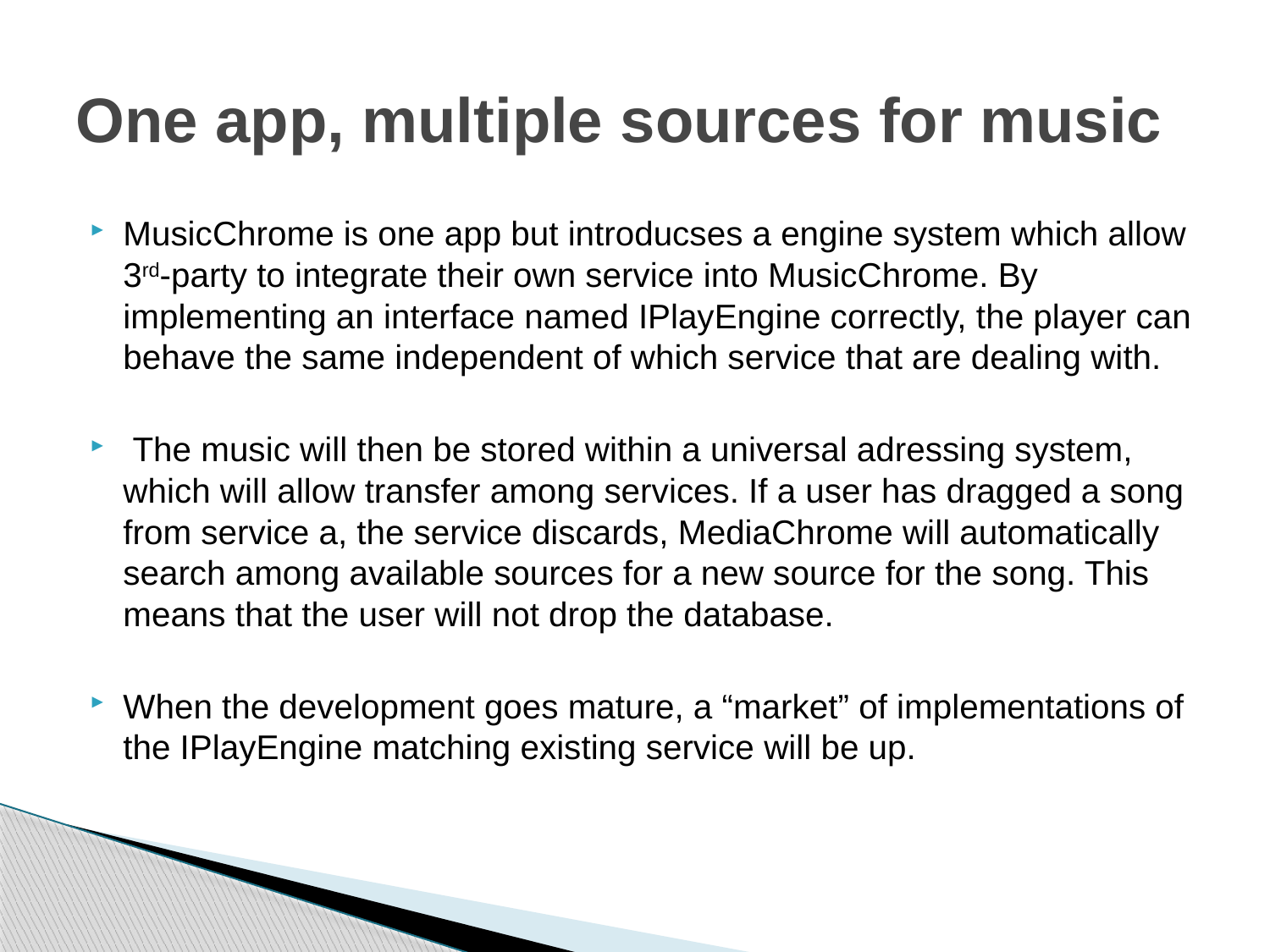

# One app, multiple sources for music
MusicChrome is one app but introducses a engine system which allow 3rd-party to integrate their own service into MusicChrome. By implementing an interface named IPlayEngine correctly, the player can behave the same independent of which service that are dealing with.

 The music will then be stored within a universal adressing system, which will allow transfer among services. If a user has dragged a song from service a, the service discards, MediaChrome will automatically search among available sources for a new source for the song. This means that the user will not drop the database.

When the development goes mature, a “market” of implementations of the IPlayEngine matching existing service will be up.